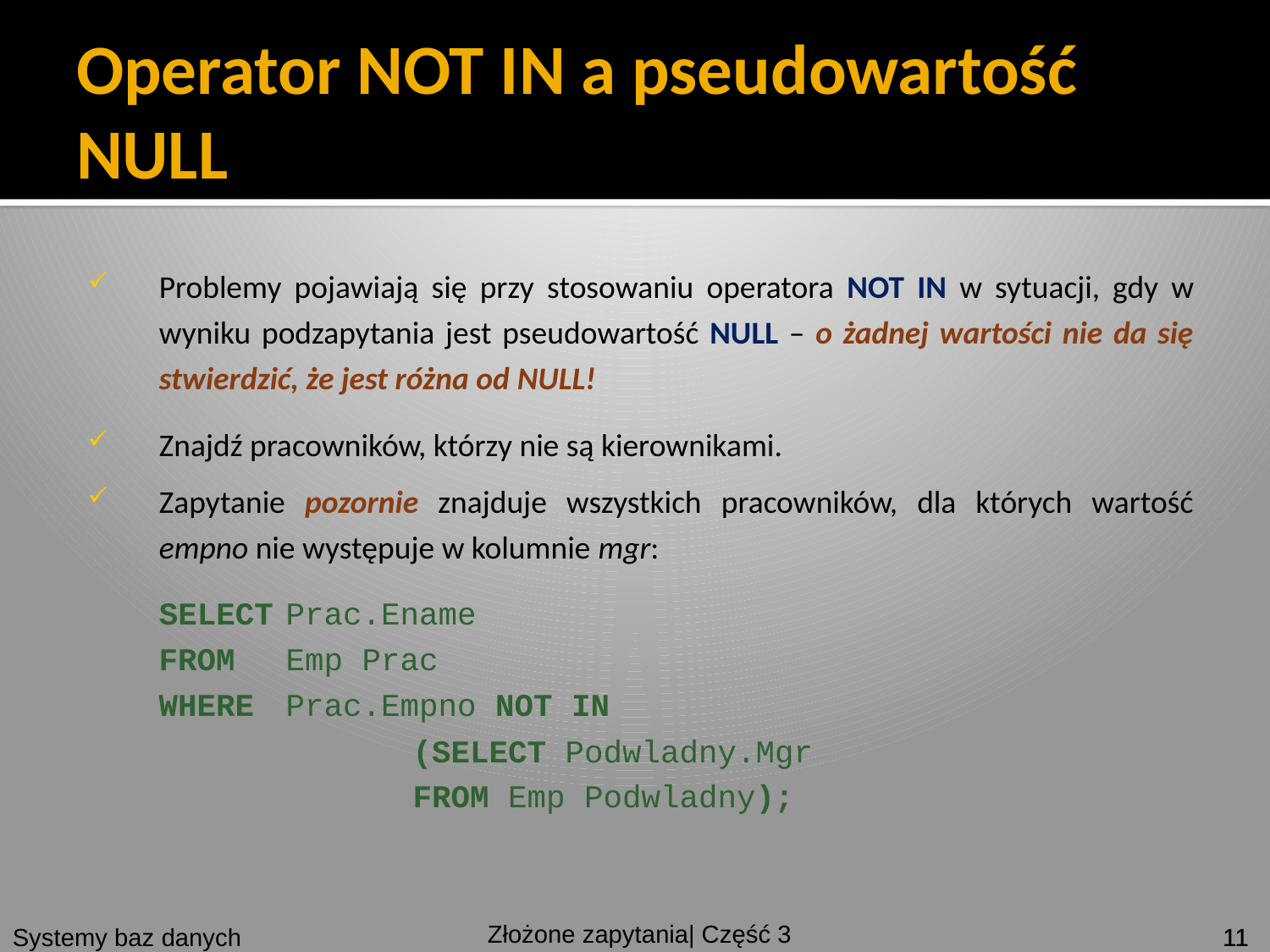

# Operator NOT IN a pseudowartość NULL
Problemy pojawiają się przy stosowaniu operatora NOT IN w sytuacji, gdy w wyniku podzapytania jest pseudowartość NULL – o żadnej wartości nie da się stwierdzić, że jest różna od NULL!
Znajdź pracowników, którzy nie są kierownikami.
Zapytanie pozornie znajduje wszystkich pracowników, dla których wartość empno nie występuje w kolumnie mgr:
SELECT	Prac.Ename
FROM	Emp Prac
WHERE	Prac.Empno NOT IN
		(SELECT Podwladny.Mgr
		FROM Emp Podwladny);
Złożone zapytania| Część 3